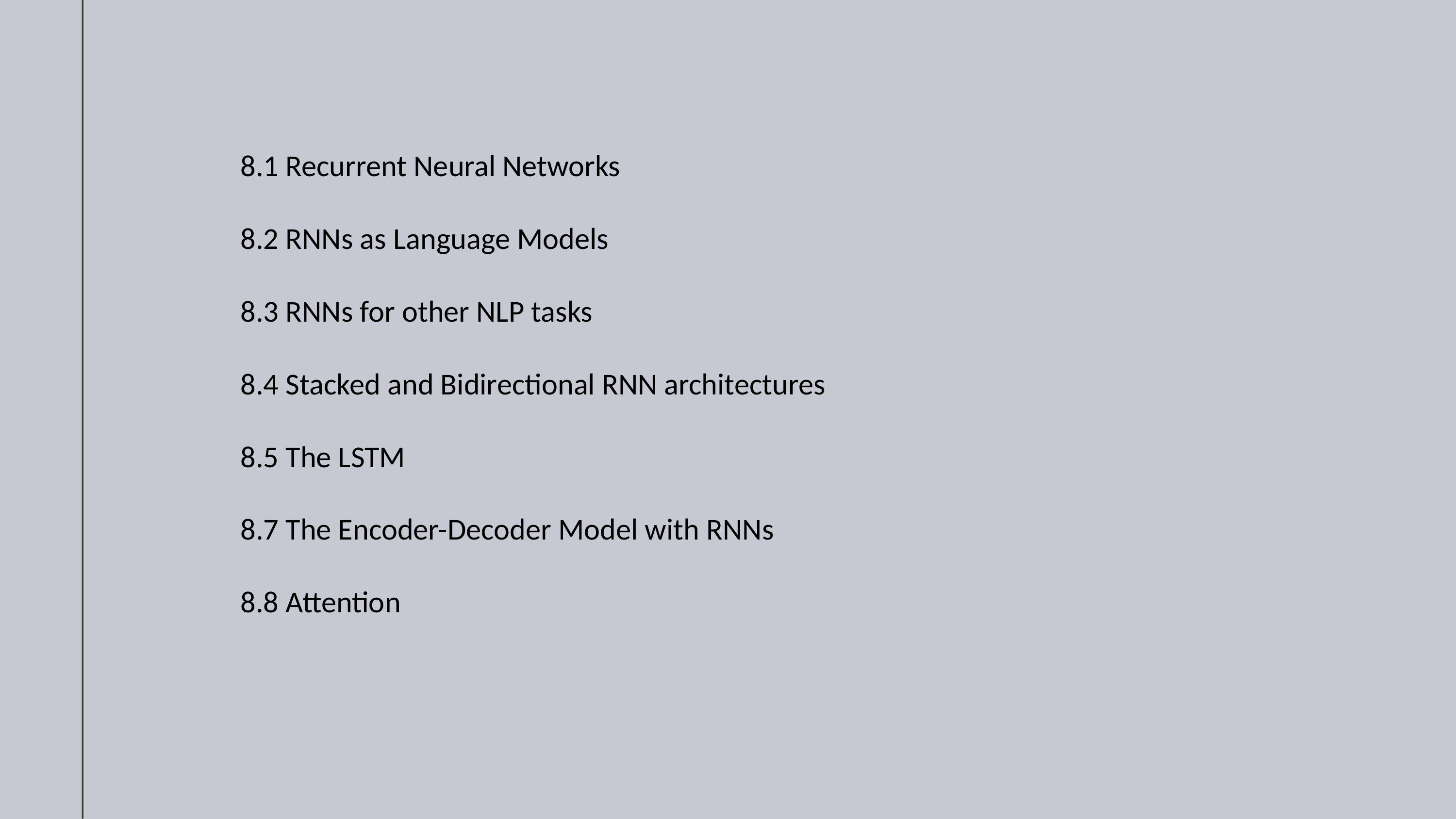

8.1 Recurrent Neural Networks

8.2 RNNs as Language Models

8.3 RNNs for other NLP tasks

8.4 Stacked and Bidirectional RNN architectures

8.5 The LSTM

8.7 The Encoder-Decoder Model with RNNs

8.8 Attention